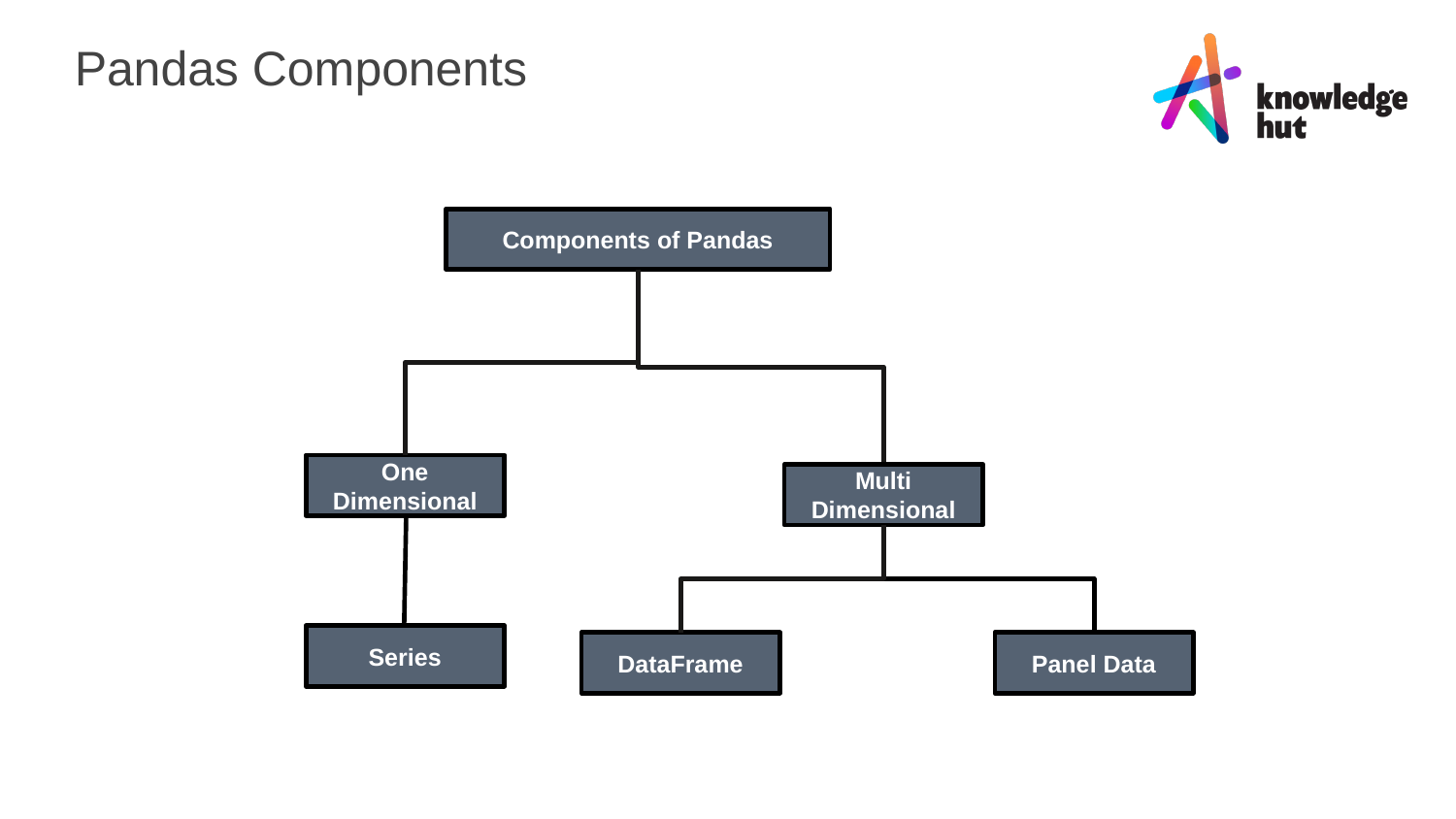

Pandas Components
Components of Pandas
One Dimensional
Multi Dimensional
Series
DataFrame
Panel Data